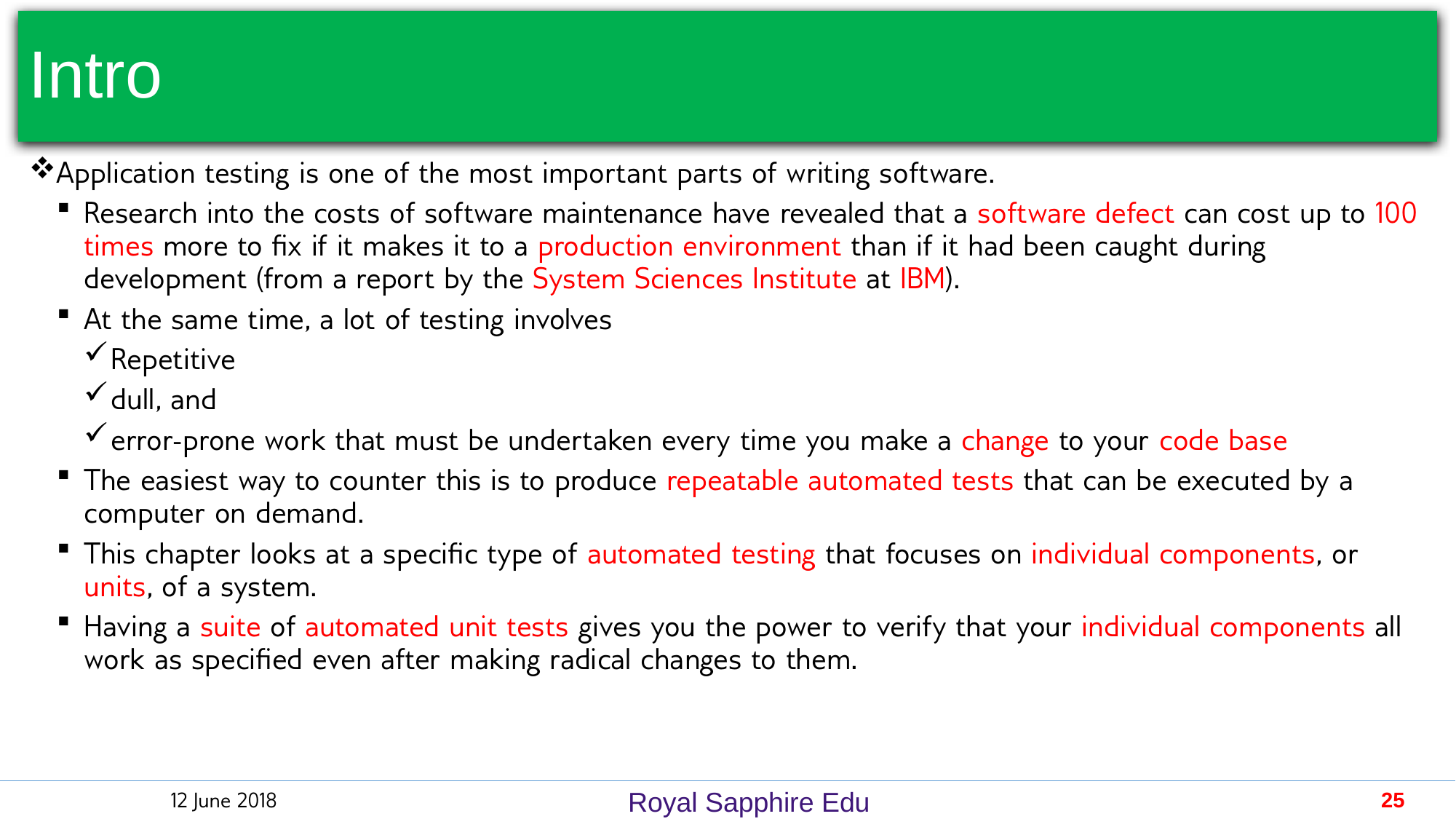

# Intro
Application testing is one of the most important parts of writing software.
Research into the costs of software maintenance have revealed that a software defect can cost up to 100 times more to fix if it makes it to a production environment than if it had been caught during development (from a report by the System Sciences Institute at IBM).
At the same time, a lot of testing involves
Repetitive
dull, and
error-prone work that must be undertaken every time you make a change to your code base
The easiest way to counter this is to produce repeatable automated tests that can be executed by a computer on demand.
This chapter looks at a specific type of automated testing that focuses on individual components, or units, of a system.
Having a suite of automated unit tests gives you the power to verify that your individual components all work as specified even after making radical changes to them.
12 June 2018
25